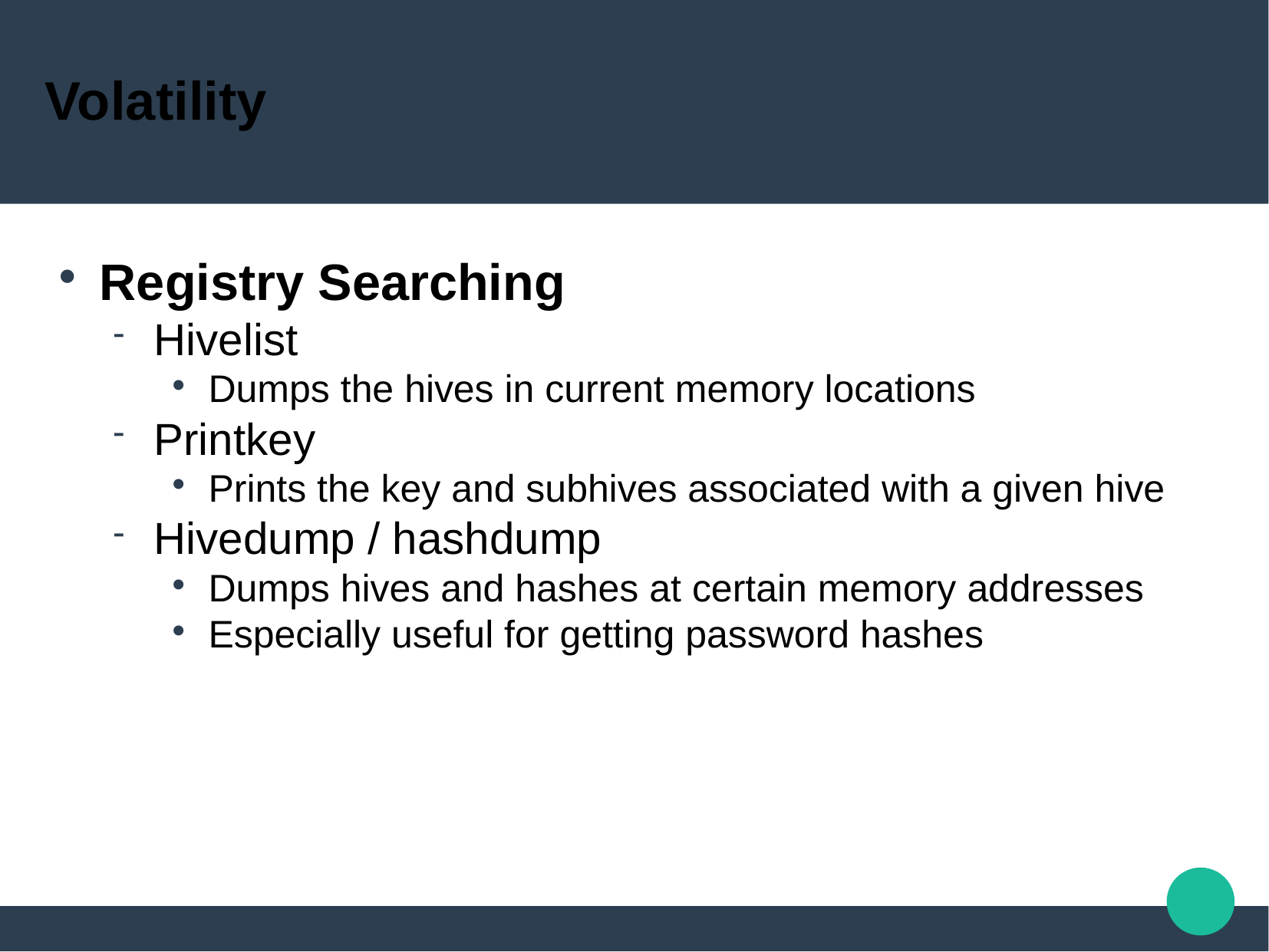

Volatility
Registry Searching
Hivelist
Dumps the hives in current memory locations
Printkey
Prints the key and subhives associated with a given hive
Hivedump / hashdump
Dumps hives and hashes at certain memory addresses
Especially useful for getting password hashes